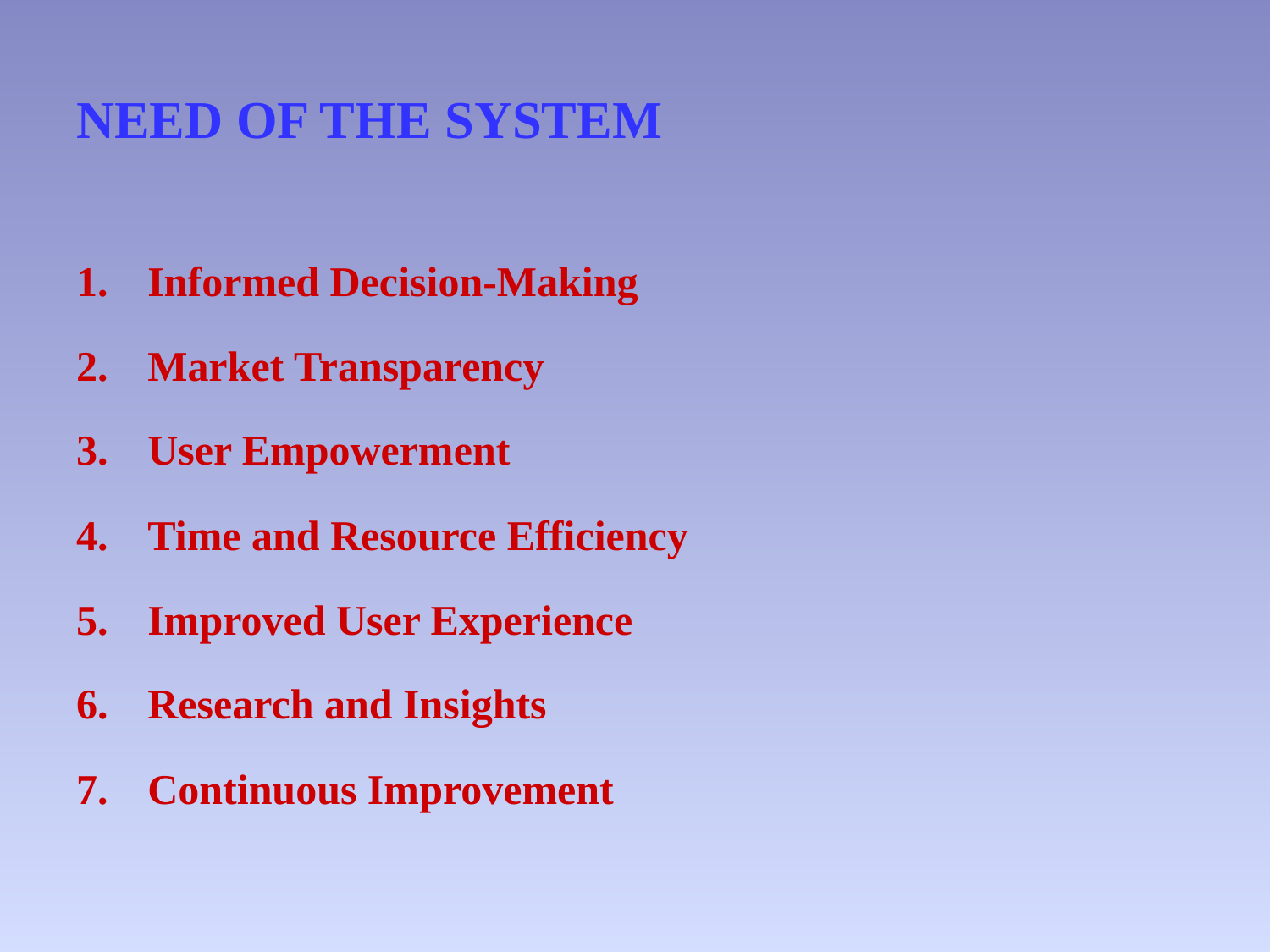

# NEED OF THE SYSTEM
Informed Decision-Making
Market Transparency
User Empowerment
Time and Resource Efficiency
Improved User Experience
Research and Insights
Continuous Improvement